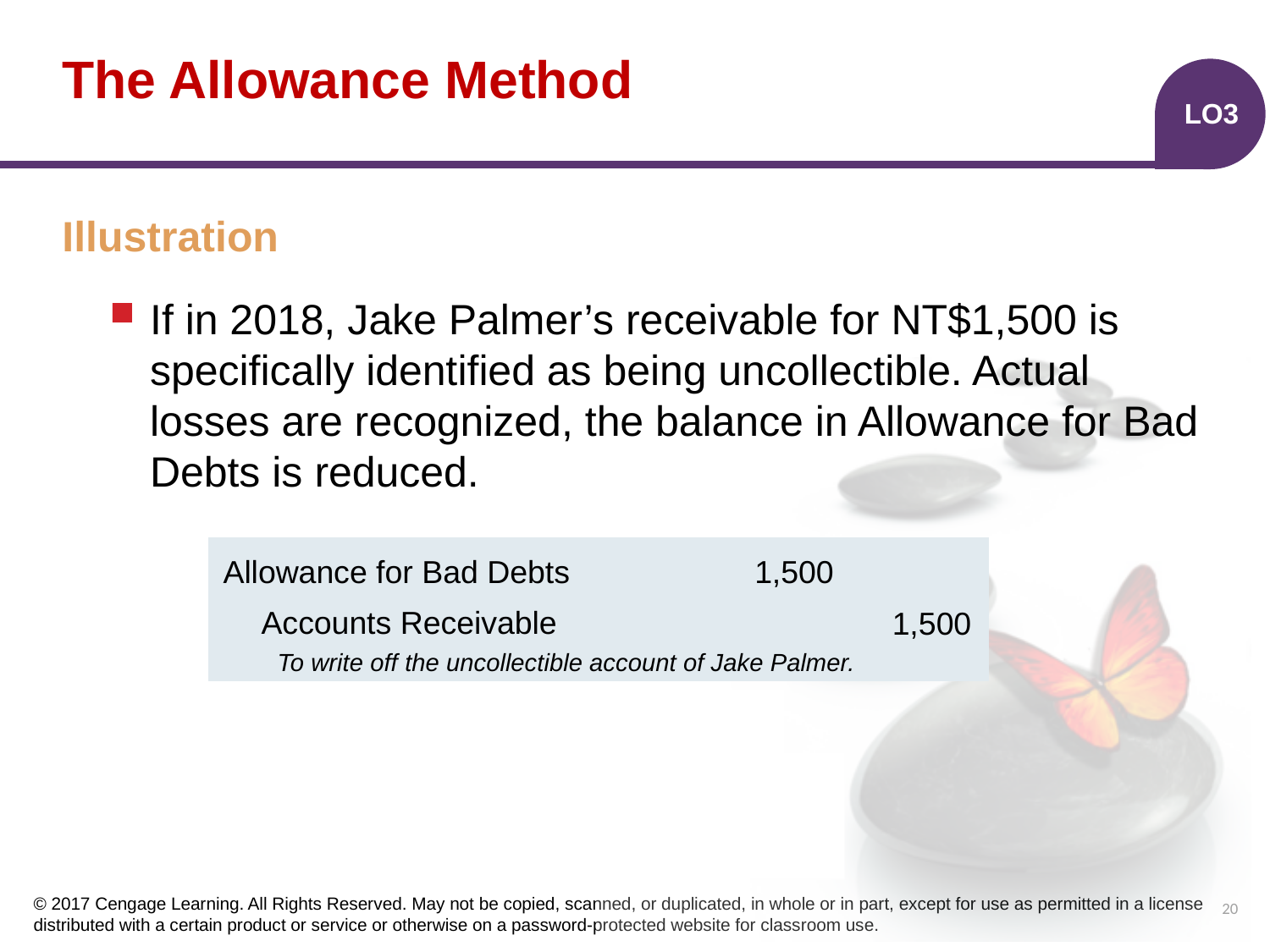

# The Allowance Method
LO3
Illustration
If in 2018, Jake Palmer’s receivable for NT$1,500 is specifically identified as being uncollectible. Actual losses are recognized, the balance in Allowance for Bad Debts is reduced.

|  |  |  |  |
| --- | --- | --- | --- |
|  |  |  |  |
|  |  |  |  |
Allowance for Bad Debts
1,500
 Accounts Receivable
1,500
 To write off the uncollectible account of Jake Palmer.
20